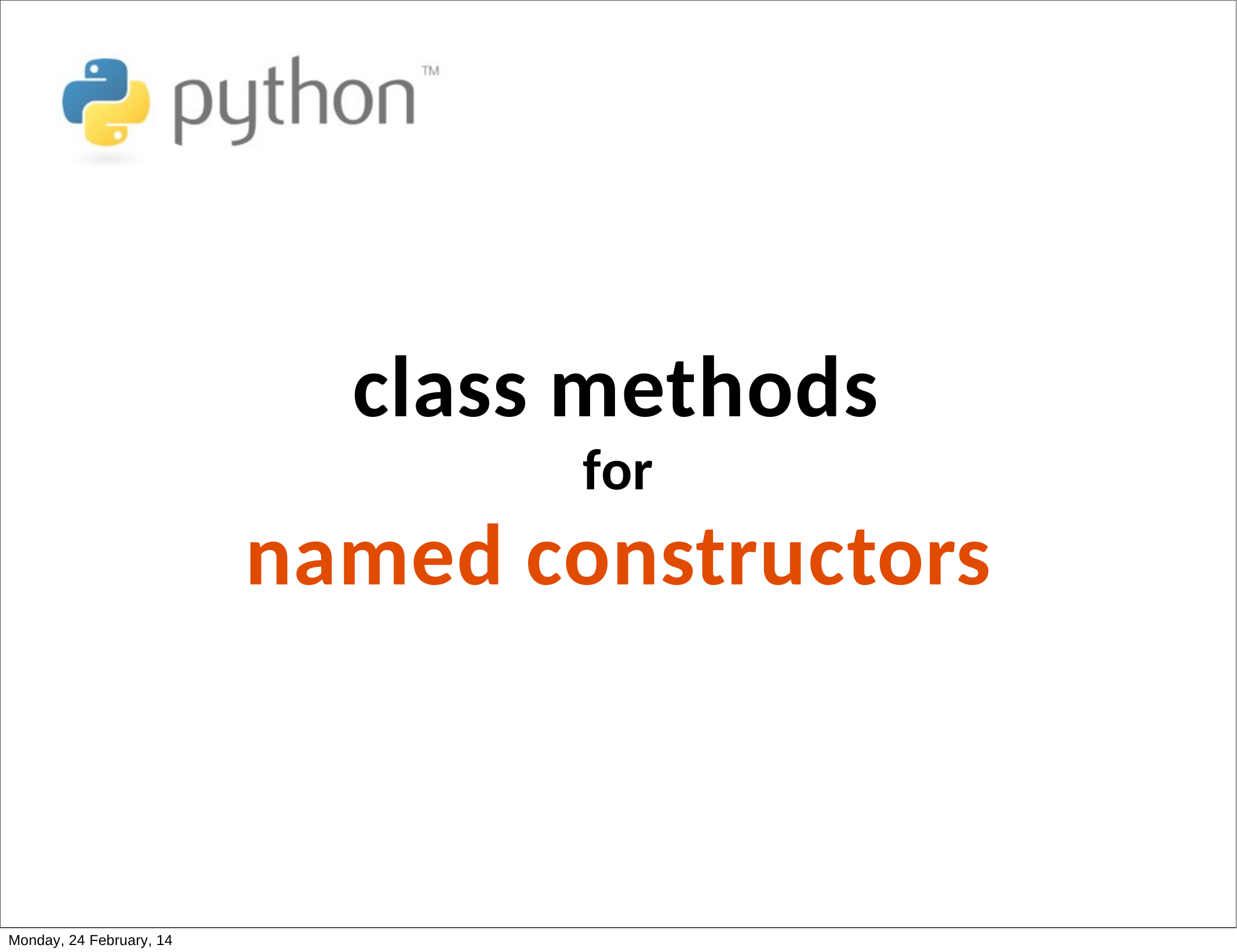

# class methods
for
named constructors
Monday, 24 February, 14